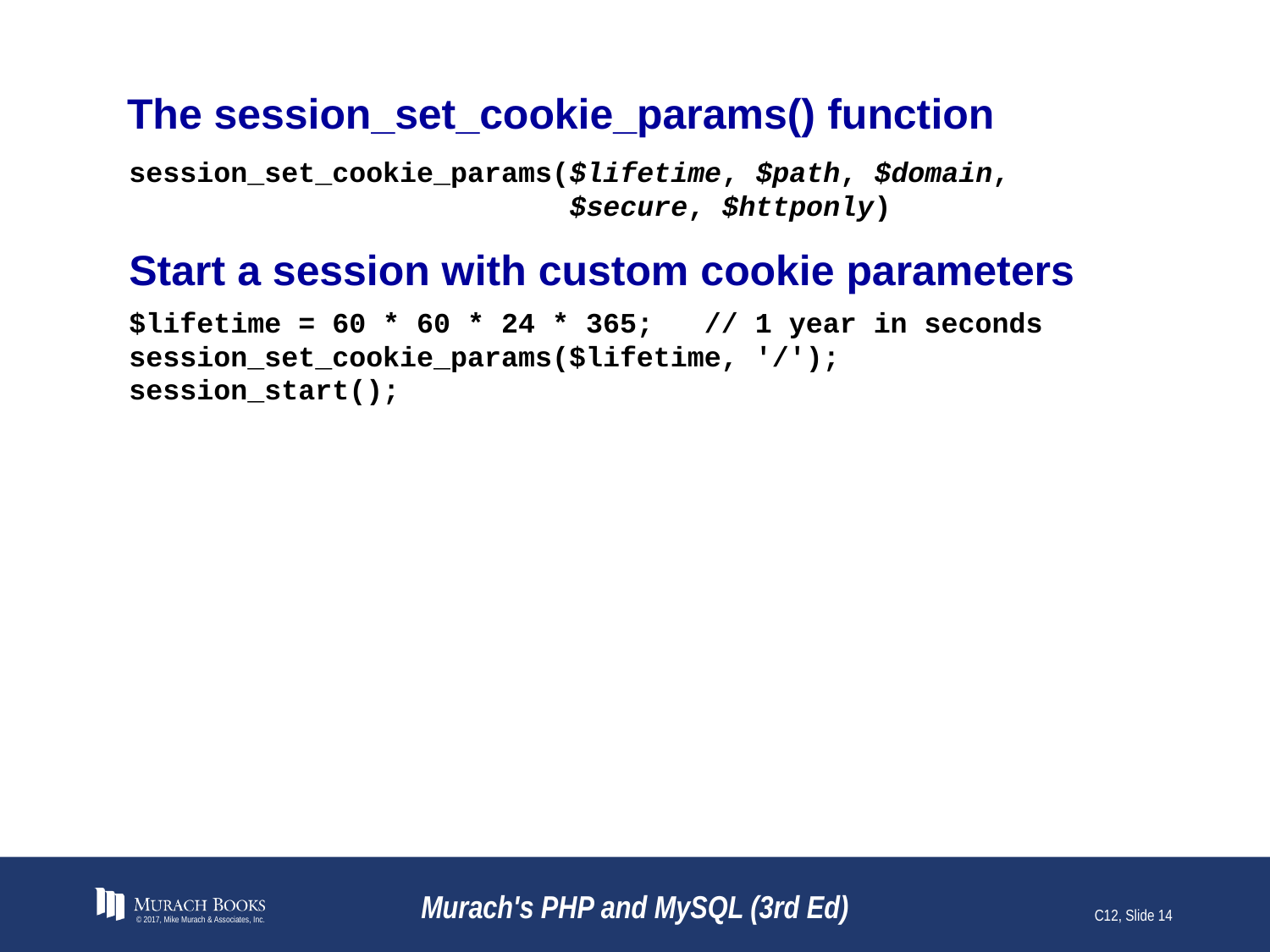

# The session_set_cookie_params() function
session_set_cookie_params($lifetime, $path, $domain,
                          $secure, $httponly)
Start a session with custom cookie parameters
$lifetime = 60 * 60 * 24 * 365;   // 1 year in seconds
session_set_cookie_params($lifetime, '/');
session_start();

© 2017, Mike Murach & Associates, Inc.
Murach's PHP and MySQL (3rd Ed)

C12, Slide 14